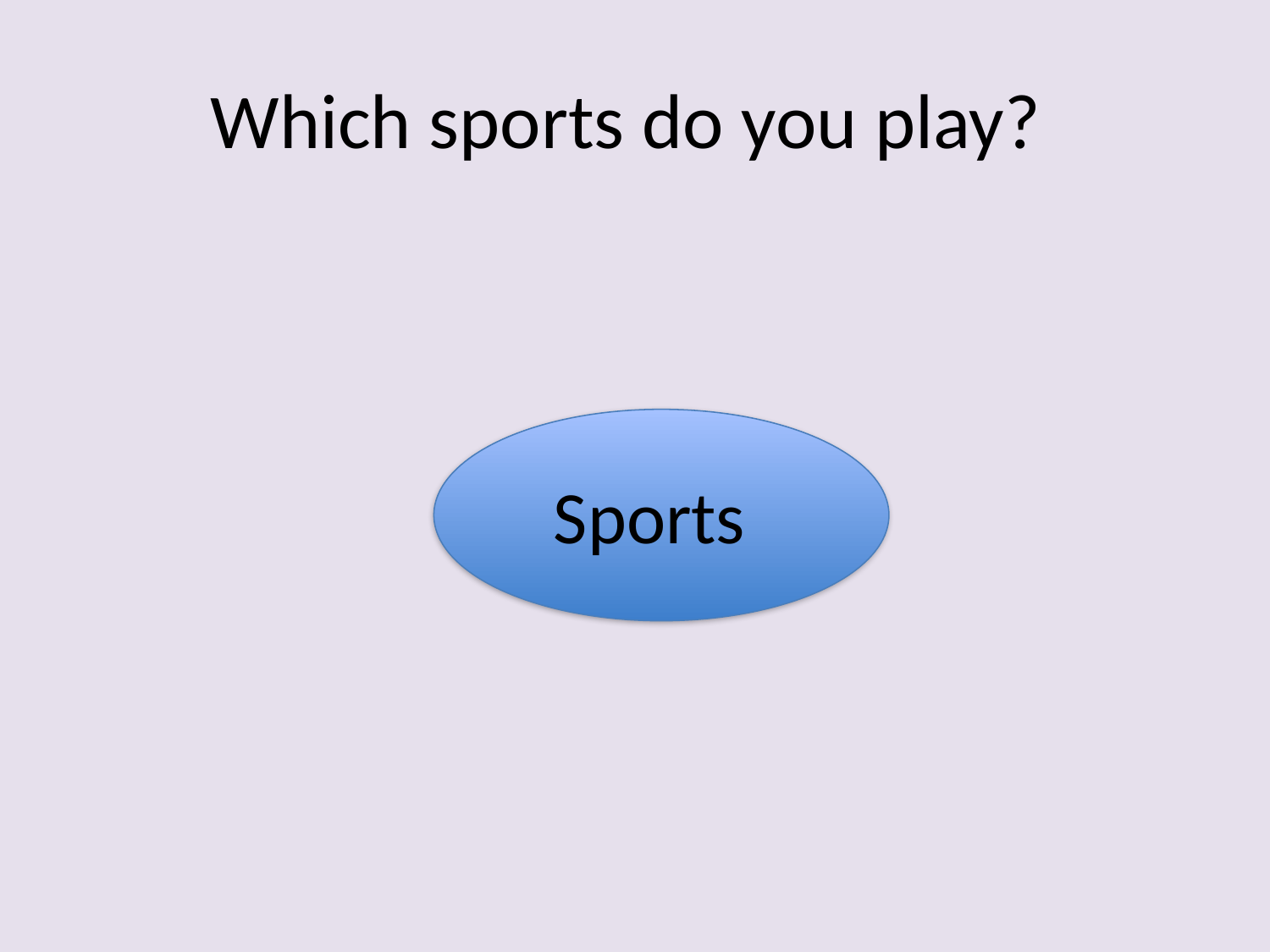

# Which sports do you play?

Sports